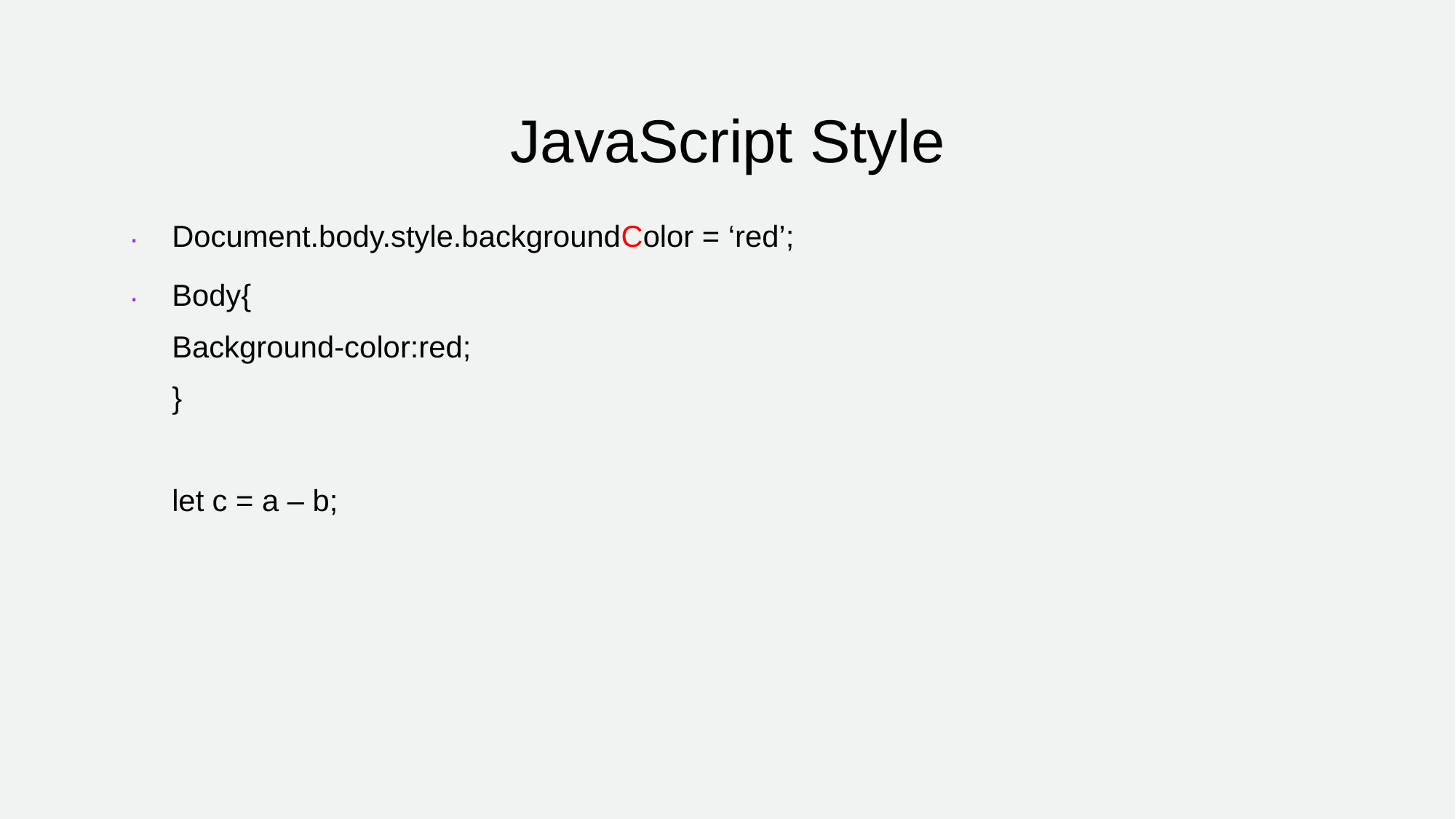

# JavaScript Style
Document.body.style.backgroundColor = ‘red’;
Body{
Background-color:red;
}

let c = a – b;